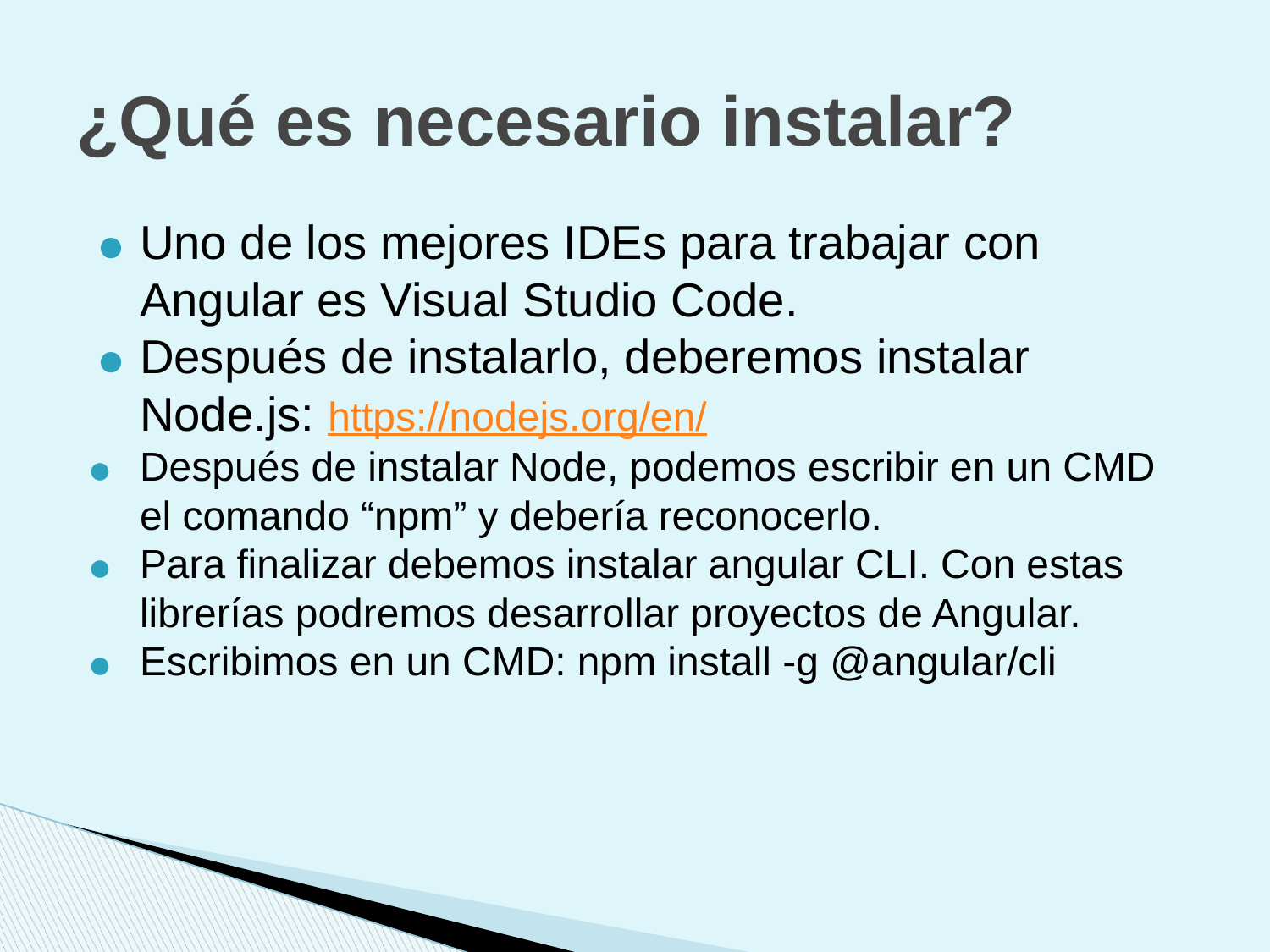

# ¿Qué es necesario instalar?
Uno de los mejores IDEs para trabajar con Angular es Visual Studio Code.
Después de instalarlo, deberemos instalar Node.js: https://nodejs.org/en/
Después de instalar Node, podemos escribir en un CMD el comando “npm” y debería reconocerlo.
Para finalizar debemos instalar angular CLI. Con estas librerías podremos desarrollar proyectos de Angular.
Escribimos en un CMD: npm install -g @angular/cli